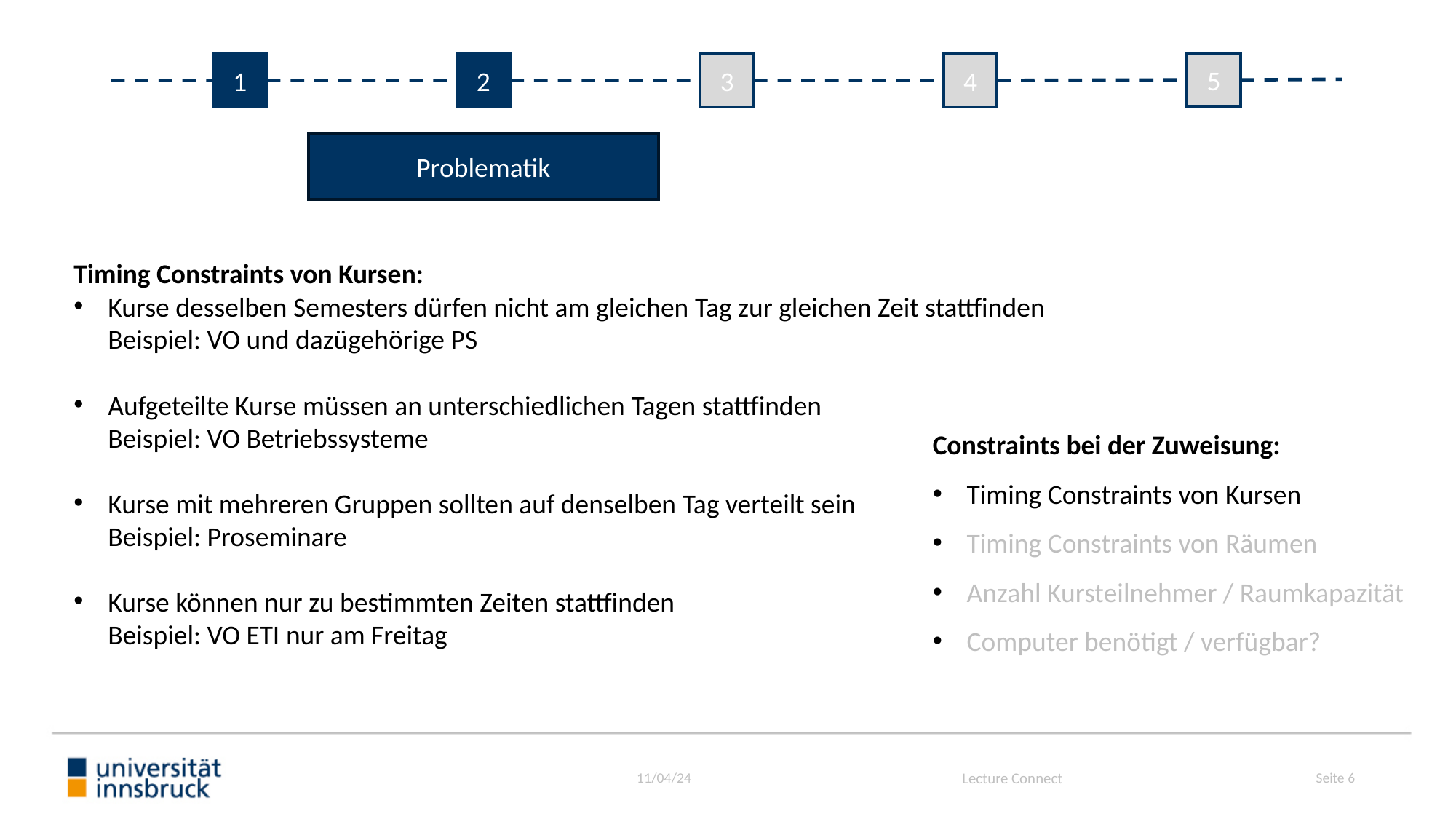

5
1
1
2
2
3
3
4
4

Problematik
Timing Constraints von Kursen:
Kurse desselben Semesters dürfen nicht am gleichen Tag zur gleichen Zeit stattfinden
Beispiel: VO und dazügehörige PS
Aufgeteilte Kurse müssen an unterschiedlichen Tagen stattfinden
Beispiel: VO Betriebssysteme
Kurse mit mehreren Gruppen sollten auf denselben Tag verteilt sein
Beispiel: Proseminare
Kurse können nur zu bestimmten Zeiten stattfinden
Beispiel: VO ETI nur am Freitag
Constraints bei der Zuweisung:
Timing Constraints von Kursen
Timing Constraints von Räumen
Anzahl Kursteilnehmer / Raumkapazität
Computer benötigt / verfügbar?
Seite 6
11/04/24
Lecture Connect